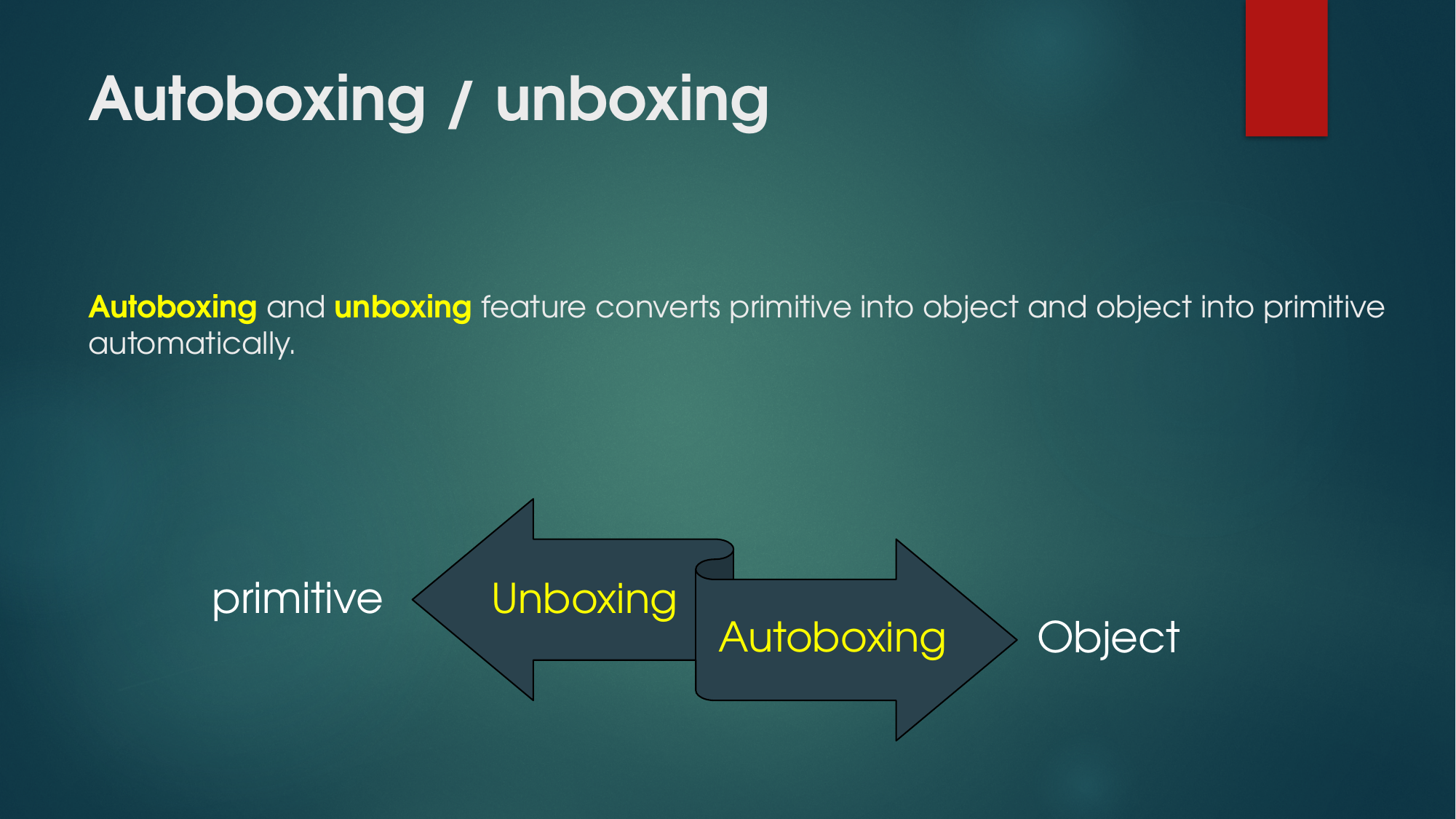

# Autoboxing / unboxing
Autoboxing and unboxing feature converts primitive into object and object into primitive automatically.
Unboxing
Autoboxing
primitive
Object